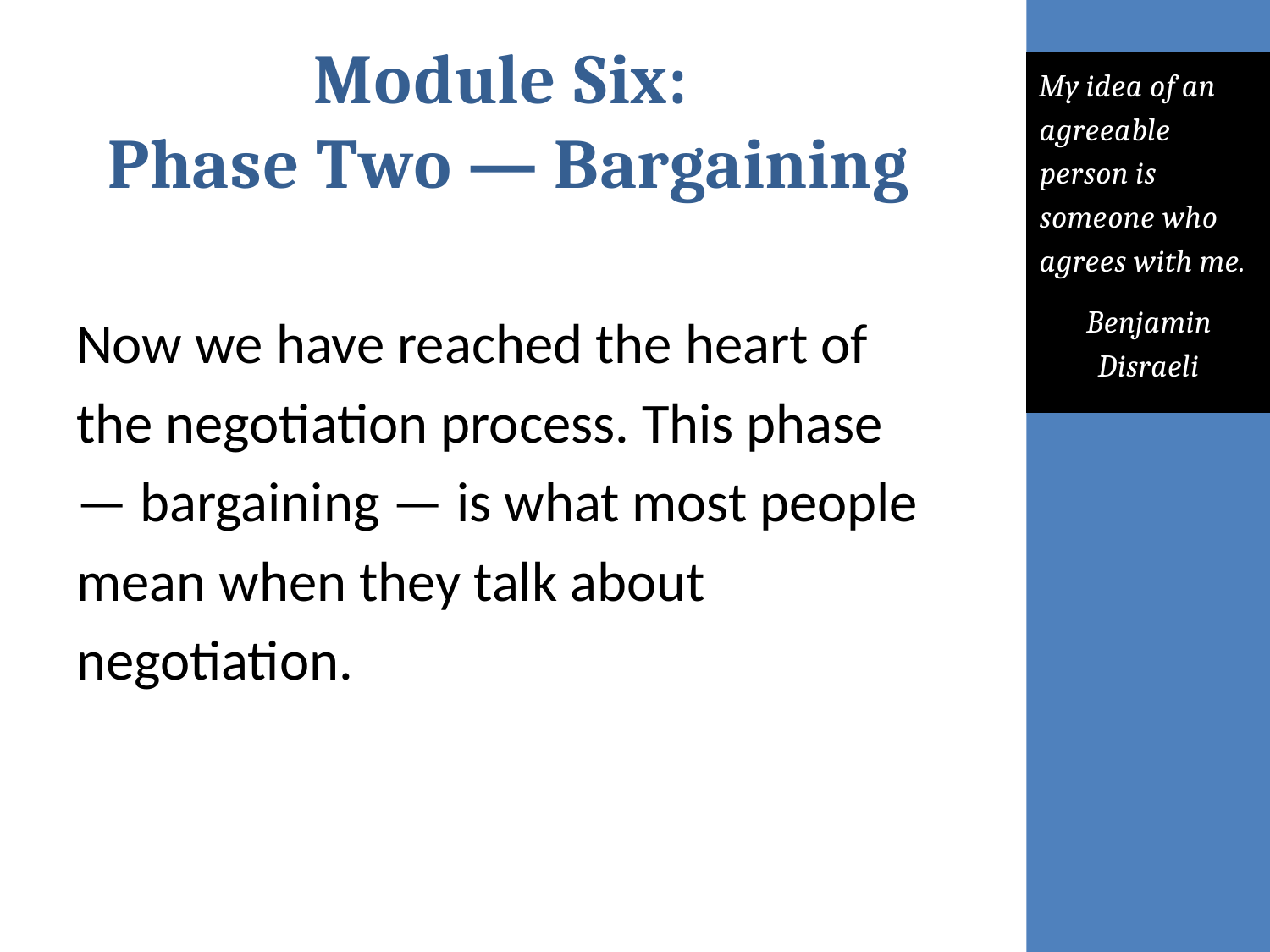

# Module Six: Phase Two — Bargaining
My idea of an agreeable person is someone who agrees with me.
Benjamin Disraeli

Now we have reached the heart of
the negotiation process. This phase
— bargaining — is what most people
mean when they talk about
negotiation.